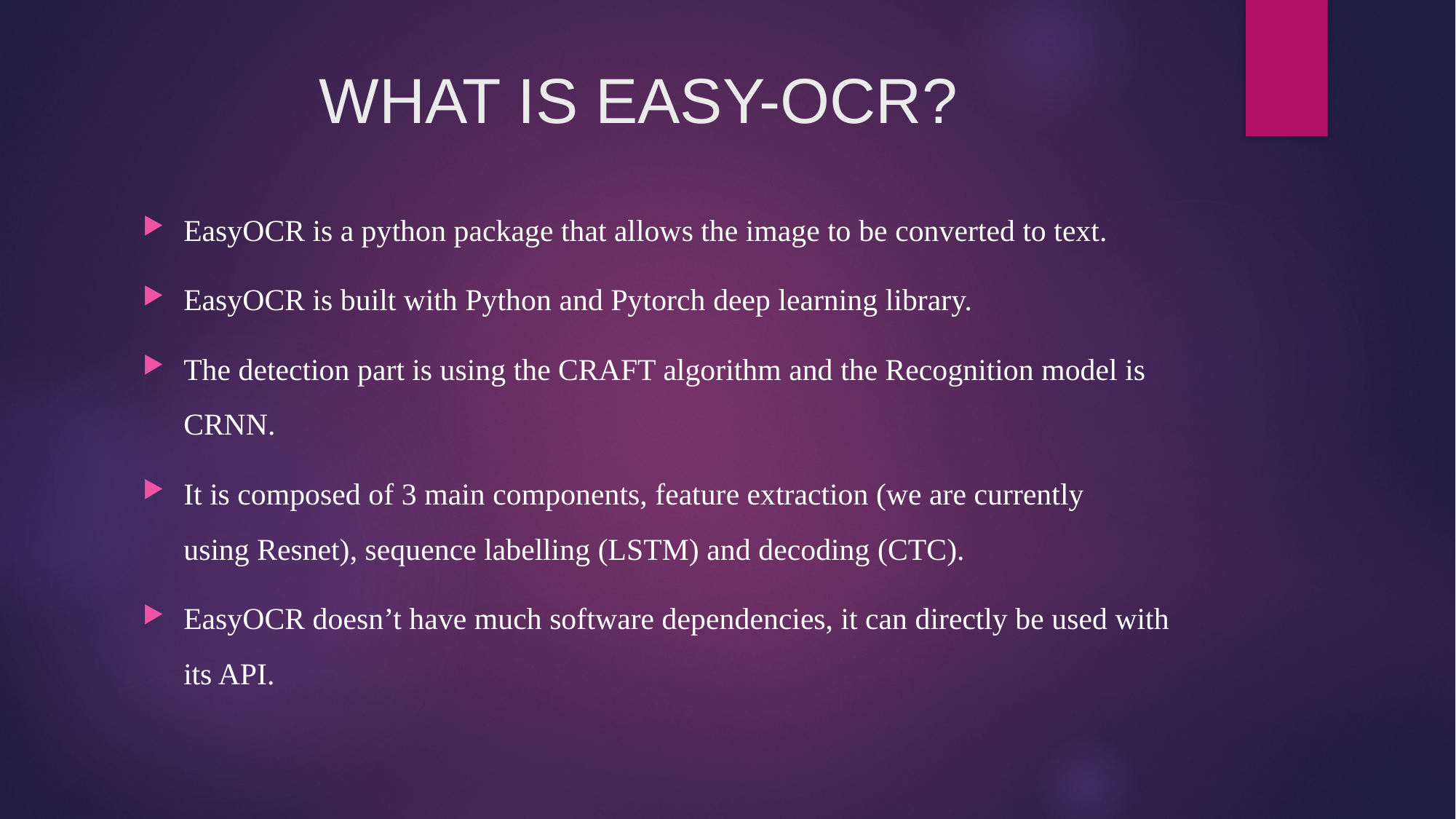

# WHAT IS EASY-OCR?
EasyOCR is a python package that allows the image to be converted to text.
EasyOCR is built with Python and Pytorch deep learning library.
The detection part is using the CRAFT algorithm and the Recognition model is CRNN.
It is composed of 3 main components, feature extraction (we are currently using Resnet), sequence labelling (LSTM) and decoding (CTC).
EasyOCR doesn’t have much software dependencies, it can directly be used with its API.